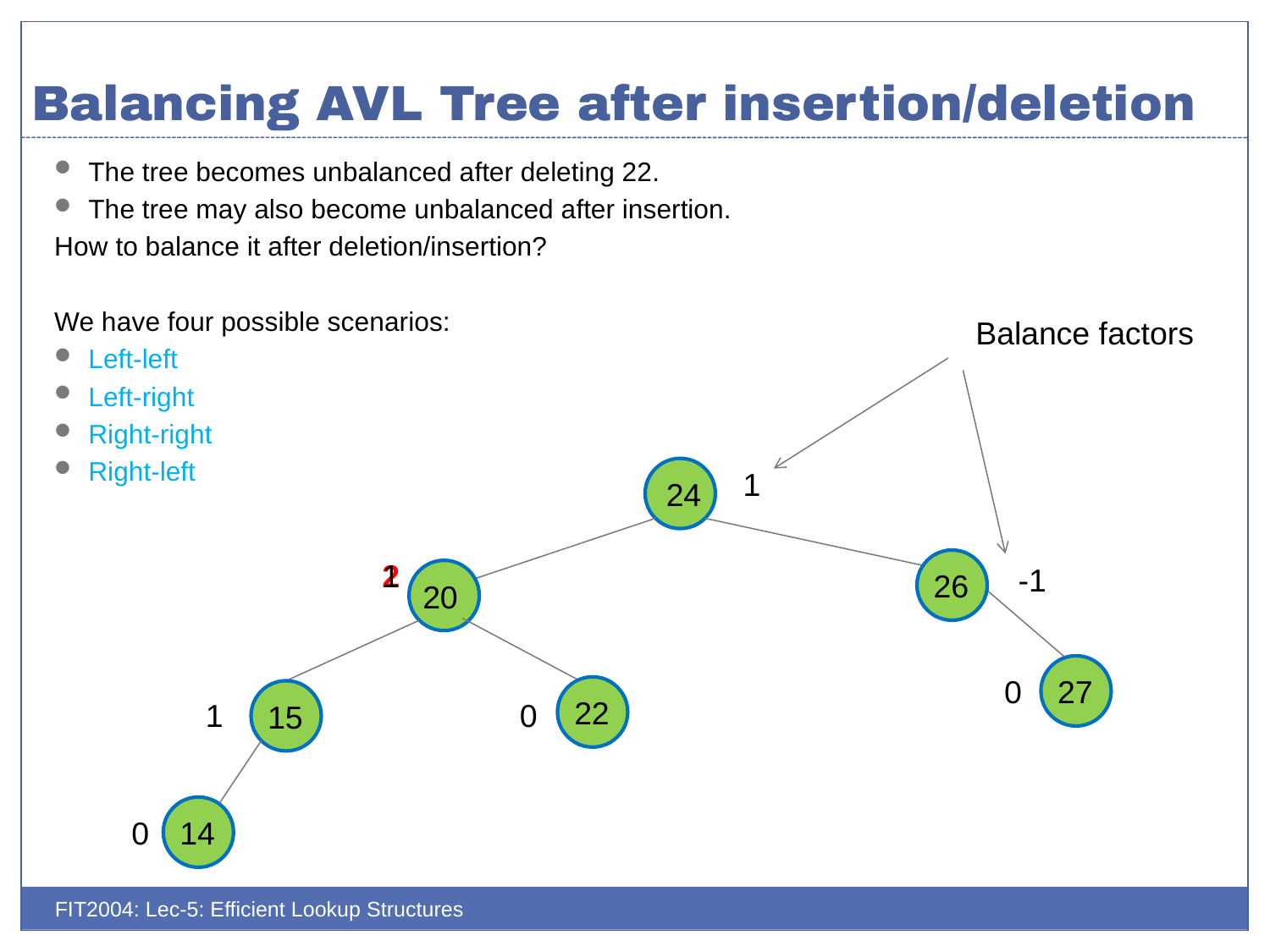

# Balancing AVL Tree after insertion/deletion
The tree becomes unbalanced after deleting 22.
The tree may also become unbalanced after insertion.
How to balance it after deletion/insertion?

We have four possible scenarios:
Left-left
Left-right
Right-right
Right-left
Balance factors

24
1
2
1

26
-1

20

27
0

22

15
0
1

14
0
FIT2004: Lec-5: Efficient Lookup Structures